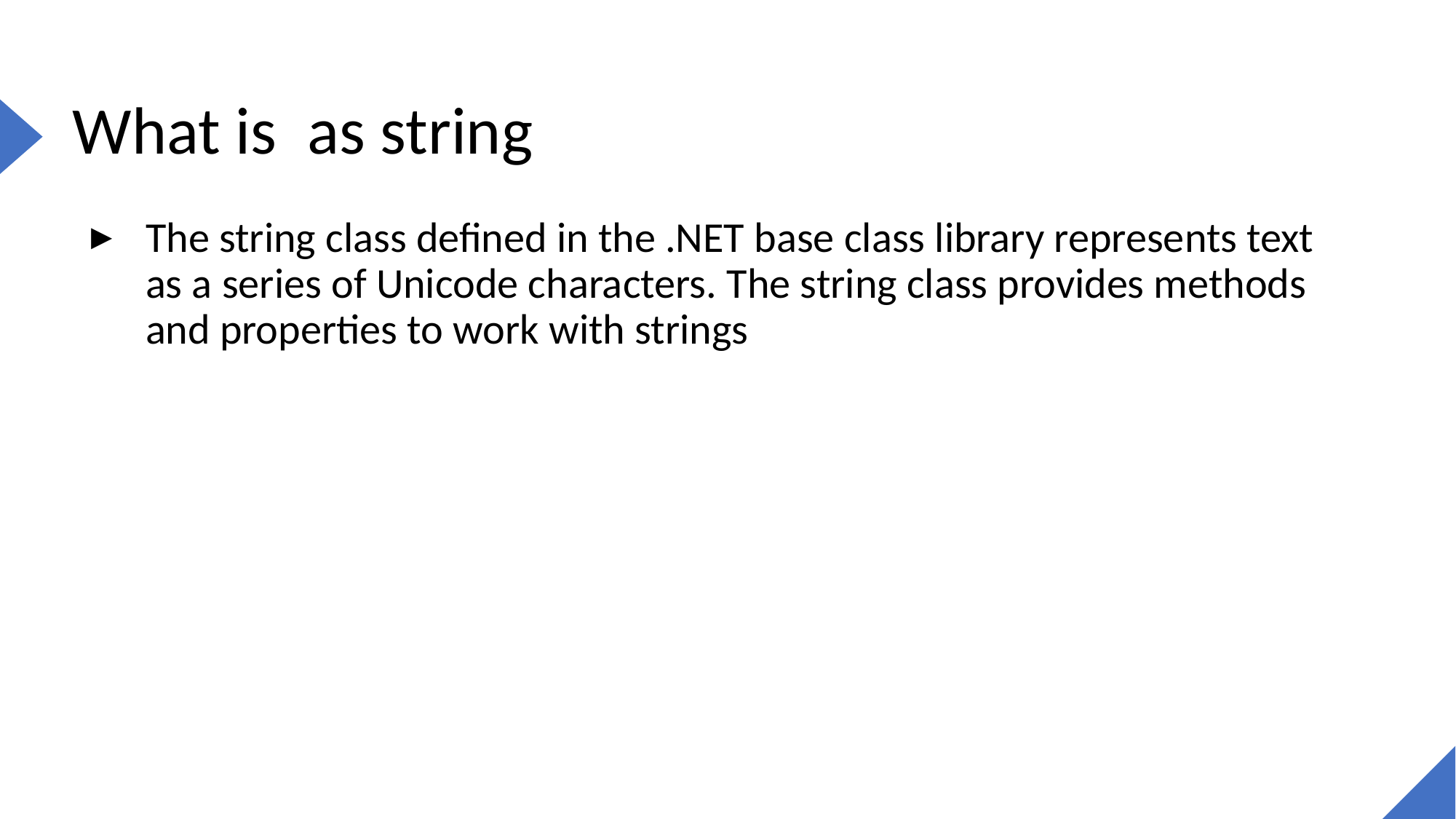

# What is  as string
The string class defined in the .NET base class library represents text as a series of Unicode characters. The string class provides methods and properties to work with strings